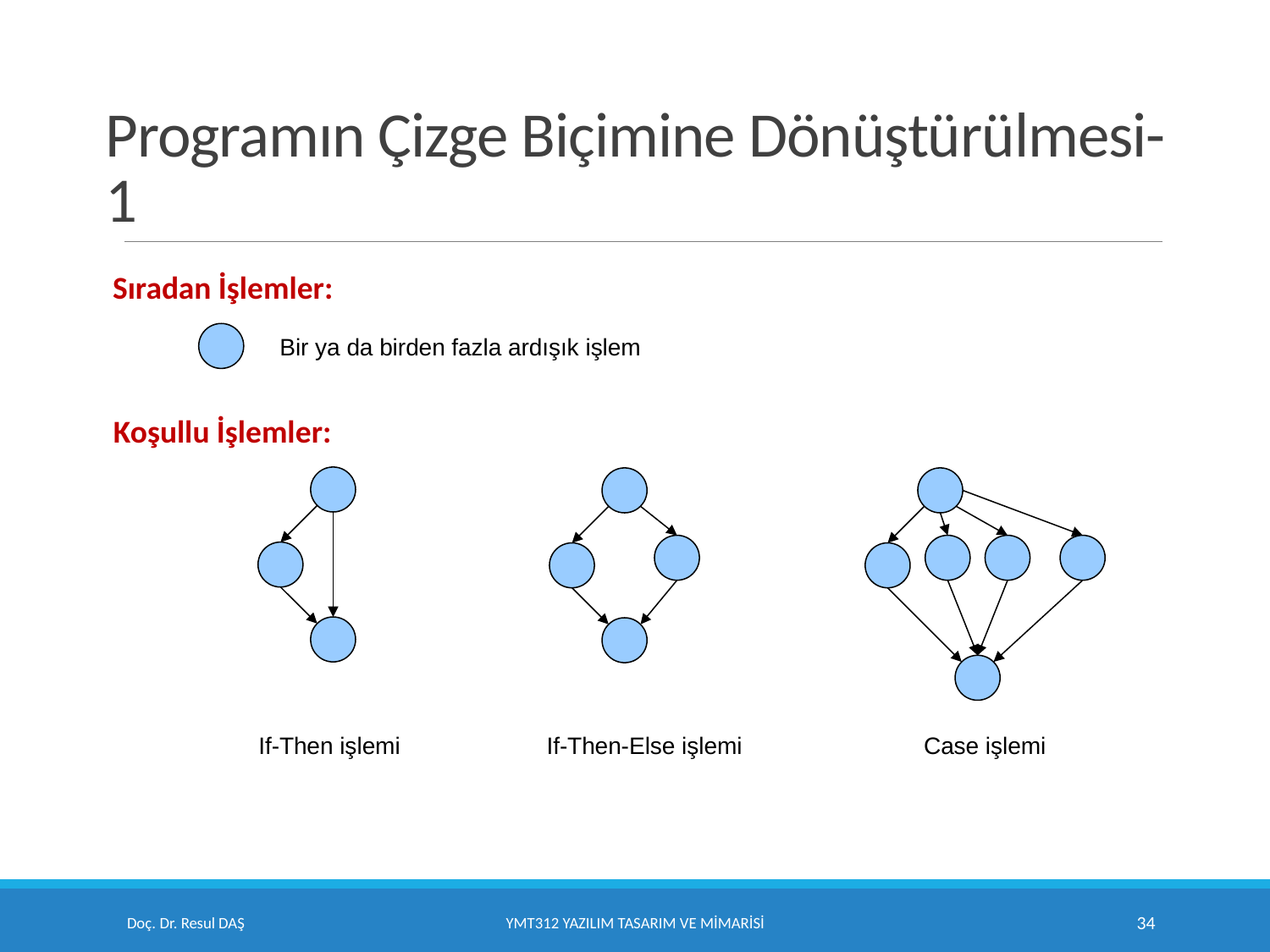

# Programın Çizge Biçimine Dönüştürülmesi-1
Sıradan İşlemler:

Bir ya da birden fazla ardışık işlem
Koşullu İşlemler:

If-Then işlemi
Case işlemi
If-Then-Else işlemi
Doç. Dr. Resul DAŞ
YMT312 Yazılım Tasarım ve Mimarisi
34